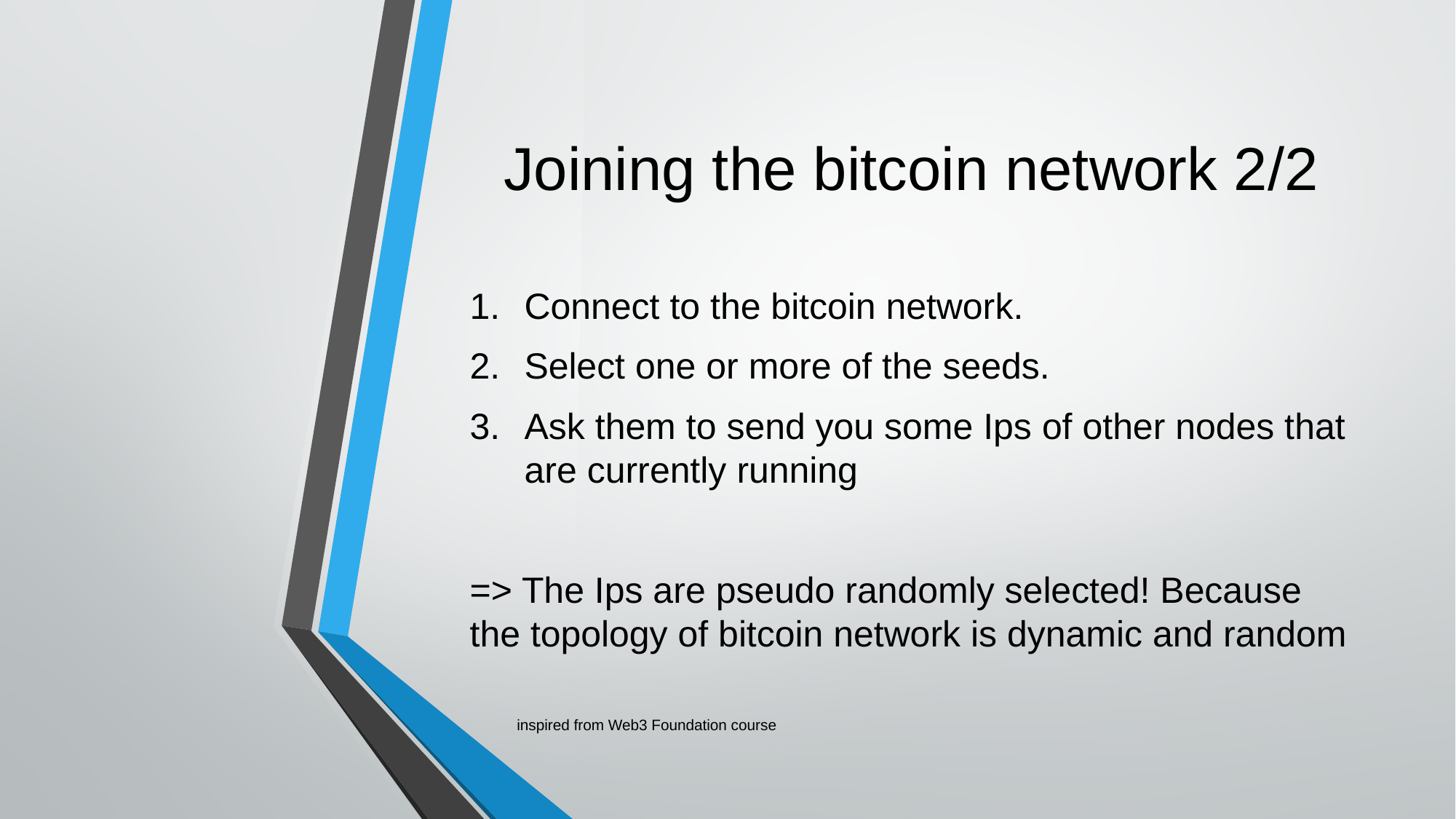

# Joining the bitcoin network 2/2
Connect to the bitcoin network.
Select one or more of the seeds.
Ask them to send you some Ips of other nodes that are currently running

=> The Ips are pseudo randomly selected! Because the topology of bitcoin network is dynamic and random
inspired from Web3 Foundation course